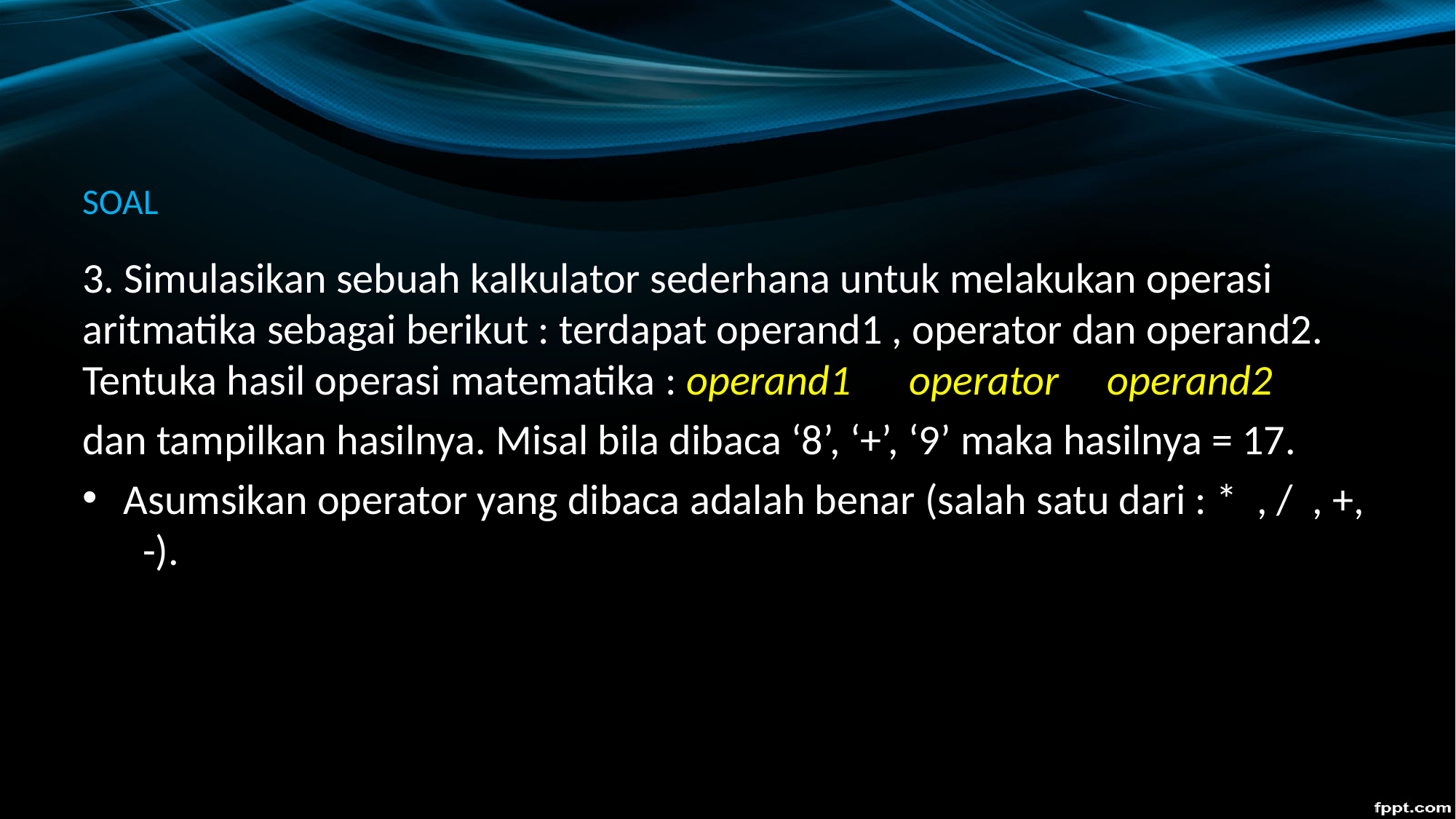

# SOAL
3. Simulasikan sebuah kalkulator sederhana untuk melakukan operasi aritmatika sebagai berikut : terdapat operand1 , operator dan operand2. Tentuka hasil operasi matematika : operand1      operator     operand2
dan tampilkan hasilnya. Misal bila dibaca ‘8’, ‘+’, ‘9’ maka hasilnya = 17.
Asumsikan operator yang dibaca adalah benar (salah satu dari : *  , /  , +,   -).